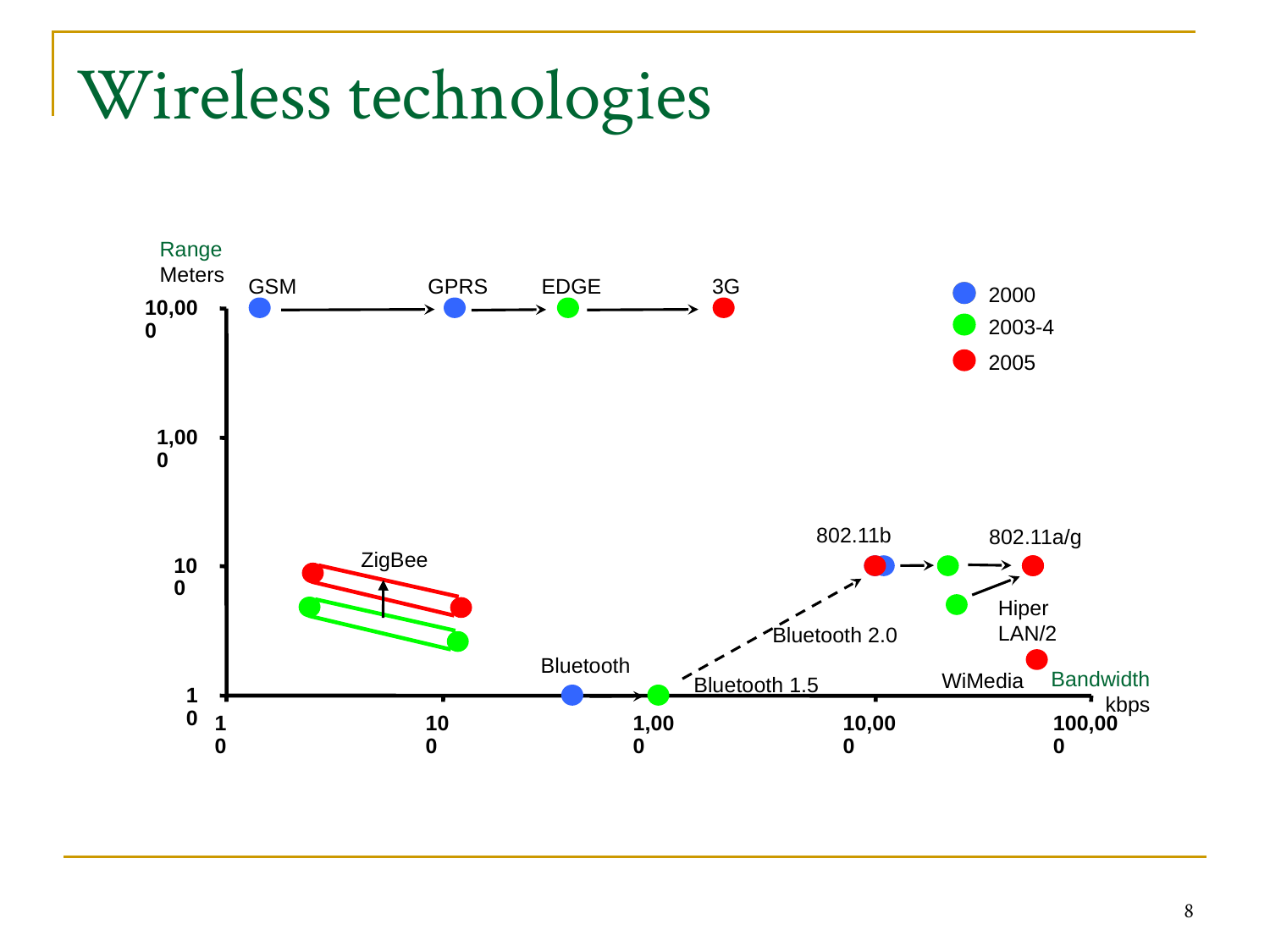

# Wireless technologies
Range
Meters
GSM
GPRS
EDGE
3G
2000

10,000

2003-4

2005

1,000
802.11b
802.11a/g
ZigBee
100

Hiper
LAN/2

Bluetooth 2.0

Bluetooth
Bandwidth
kbps
WiMedia
Bluetooth 1.5
10

10
100
1,000
10,000
100,000
8